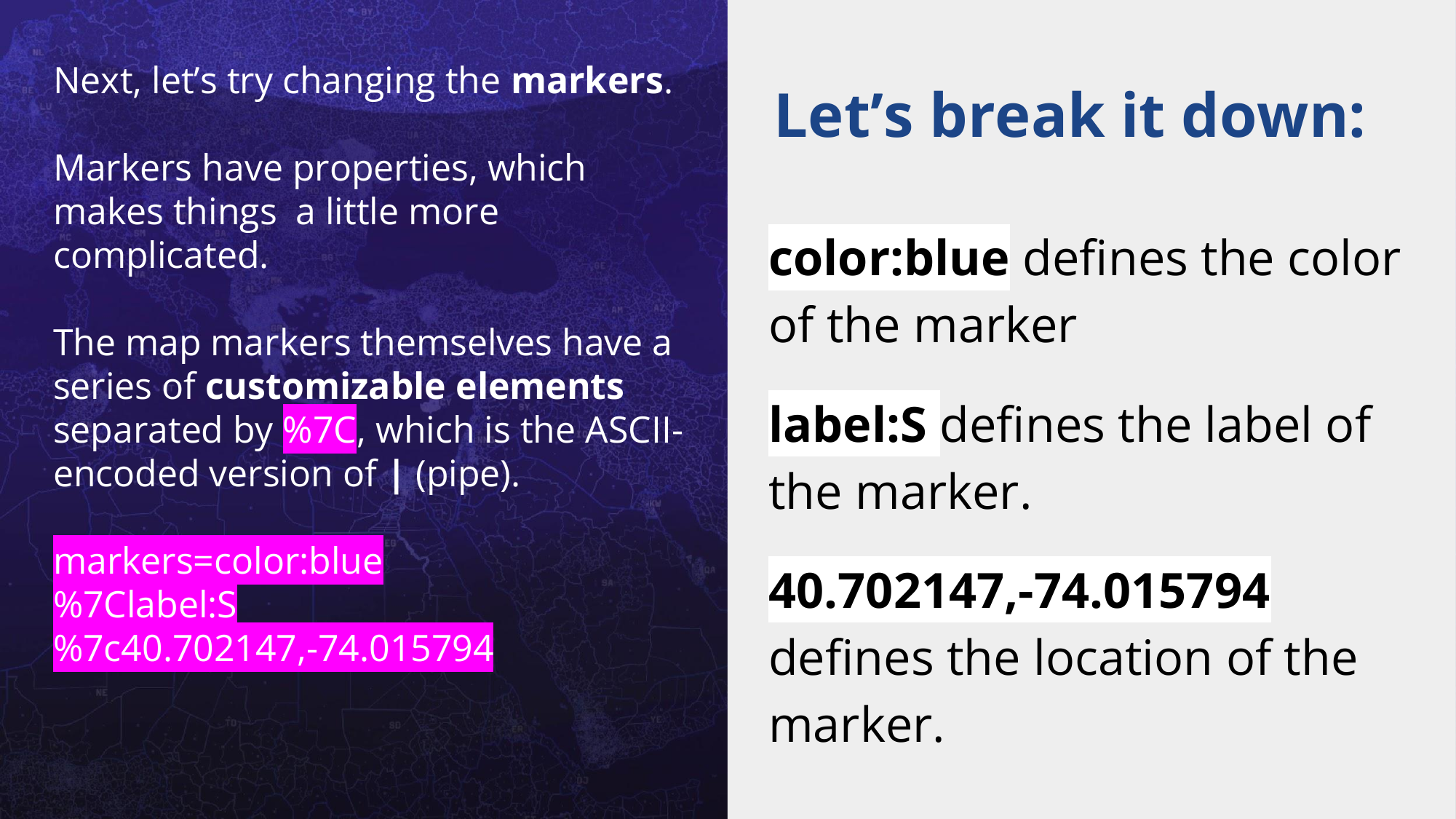

Next, let’s try changing the markers.

Markers have properties, which makes things  a little more complicated.

The map markers themselves have a series of customizable elements separated by %7C, which is the ASCII-encoded version of | (pipe).

markers=color:blue
%7Clabel:S
%7c40.702147,-74.015794

Let’s break it down:
color:blue defines the color of the marker
label:S defines the label of the marker.
40.702147,-74.015794 defines the location of the marker.